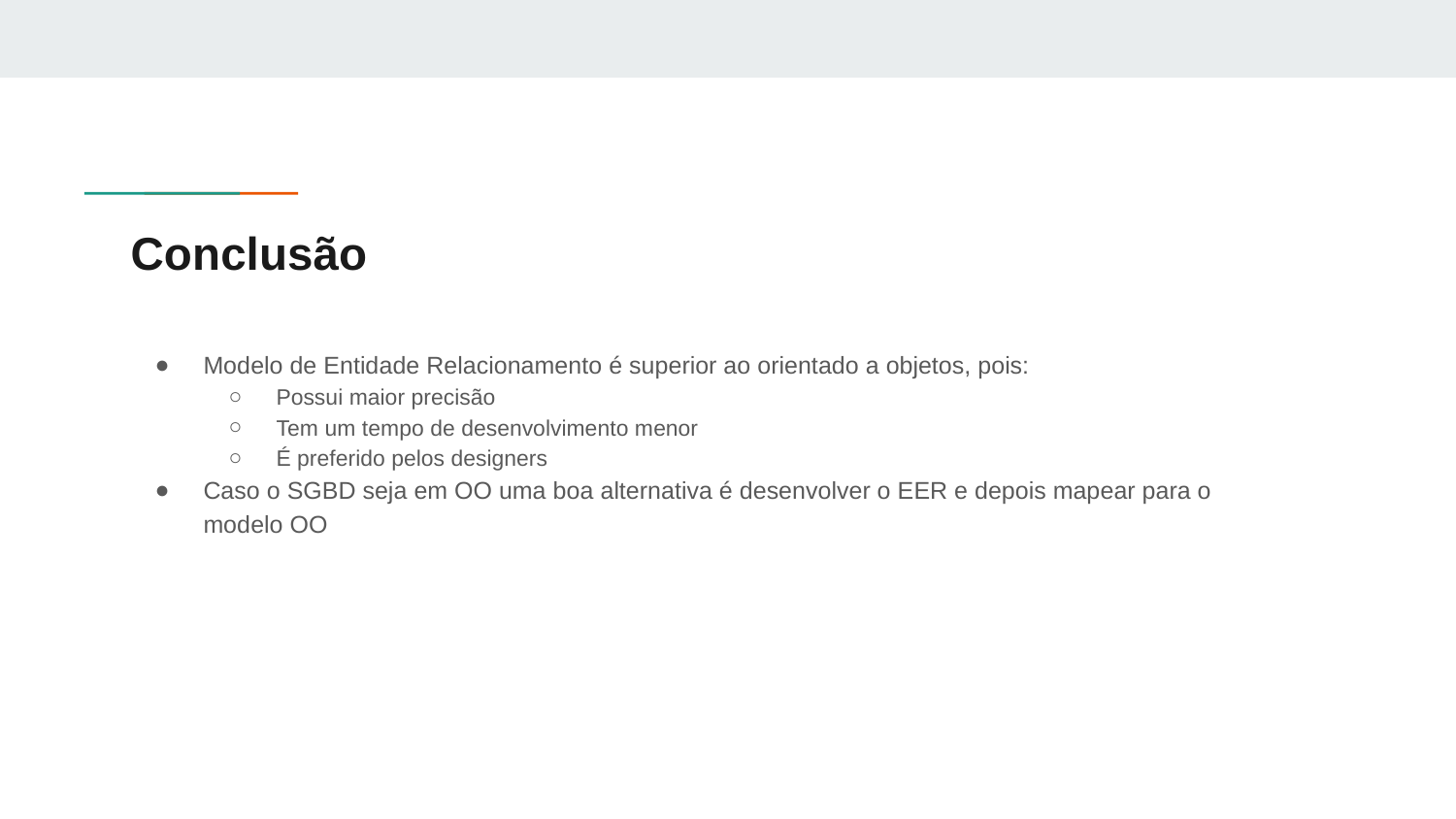

# Conclusão
Modelo de Entidade Relacionamento é superior ao orientado a objetos, pois:
Possui maior precisão
Tem um tempo de desenvolvimento menor
É preferido pelos designers
Caso o SGBD seja em OO uma boa alternativa é desenvolver o EER e depois mapear para o modelo OO